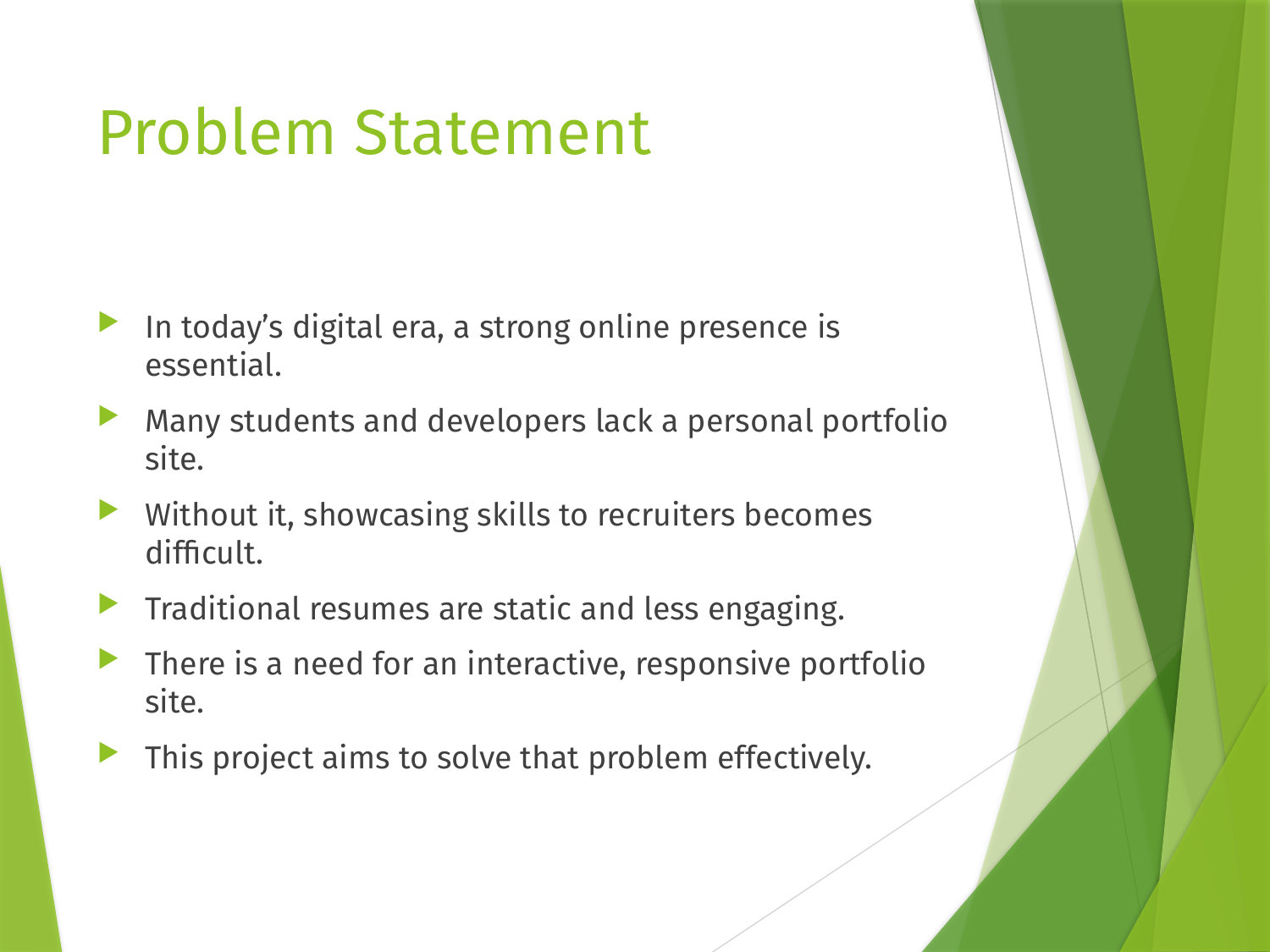

# Problem Statement
In today’s digital era, a strong online presence is essential.
Many students and developers lack a personal portfolio site.
Without it, showcasing skills to recruiters becomes difficult.
Traditional resumes are static and less engaging.
There is a need for an interactive, responsive portfolio site.
This project aims to solve that problem effectively.